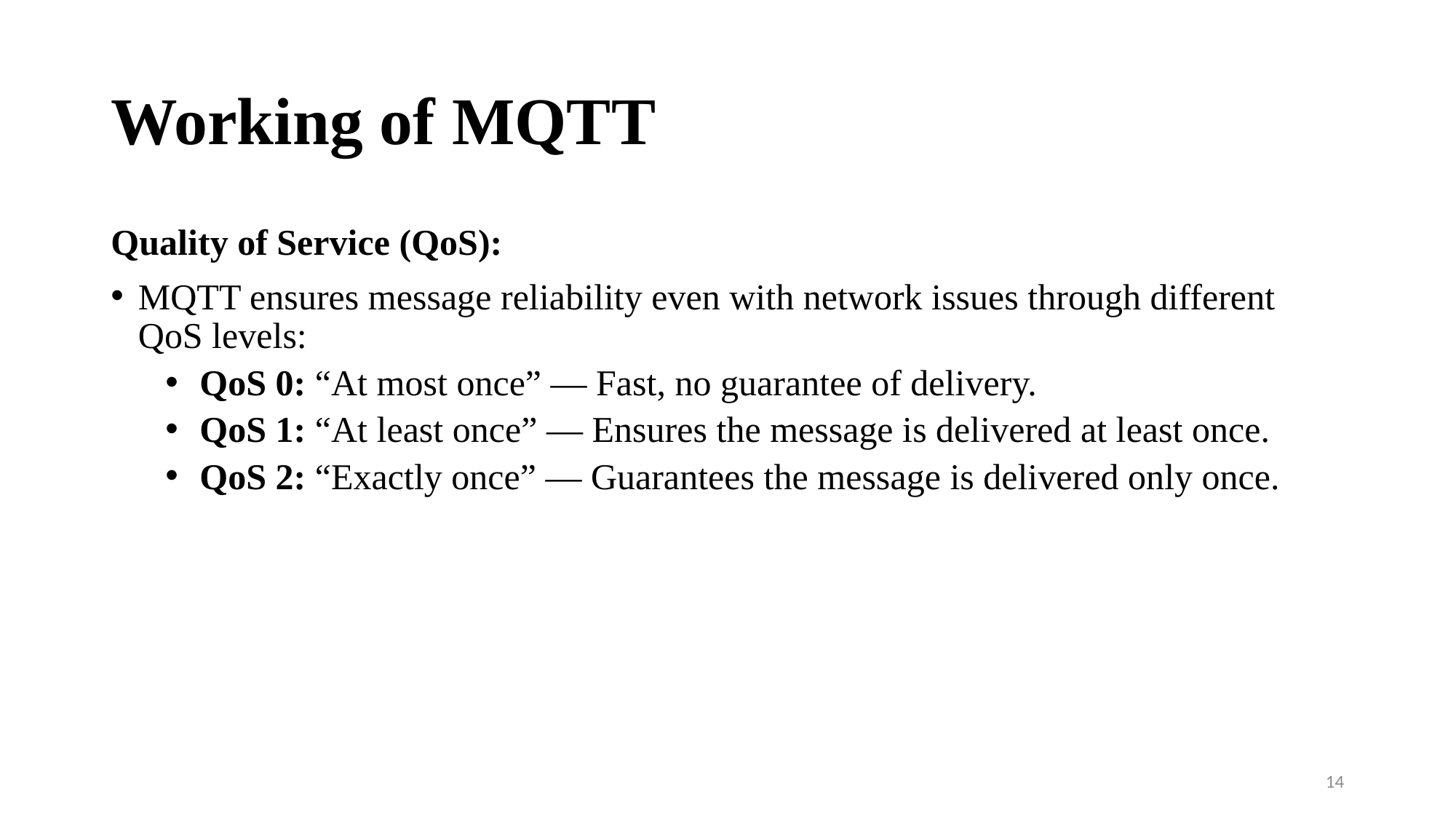

# Working of MQTT
Quality of Service (QoS):
MQTT ensures message reliability even with network issues through different QoS levels:
QoS 0: “At most once” — Fast, no guarantee of delivery.
QoS 1: “At least once” — Ensures the message is delivered at least once.
QoS 2: “Exactly once” — Guarantees the message is delivered only once.

14